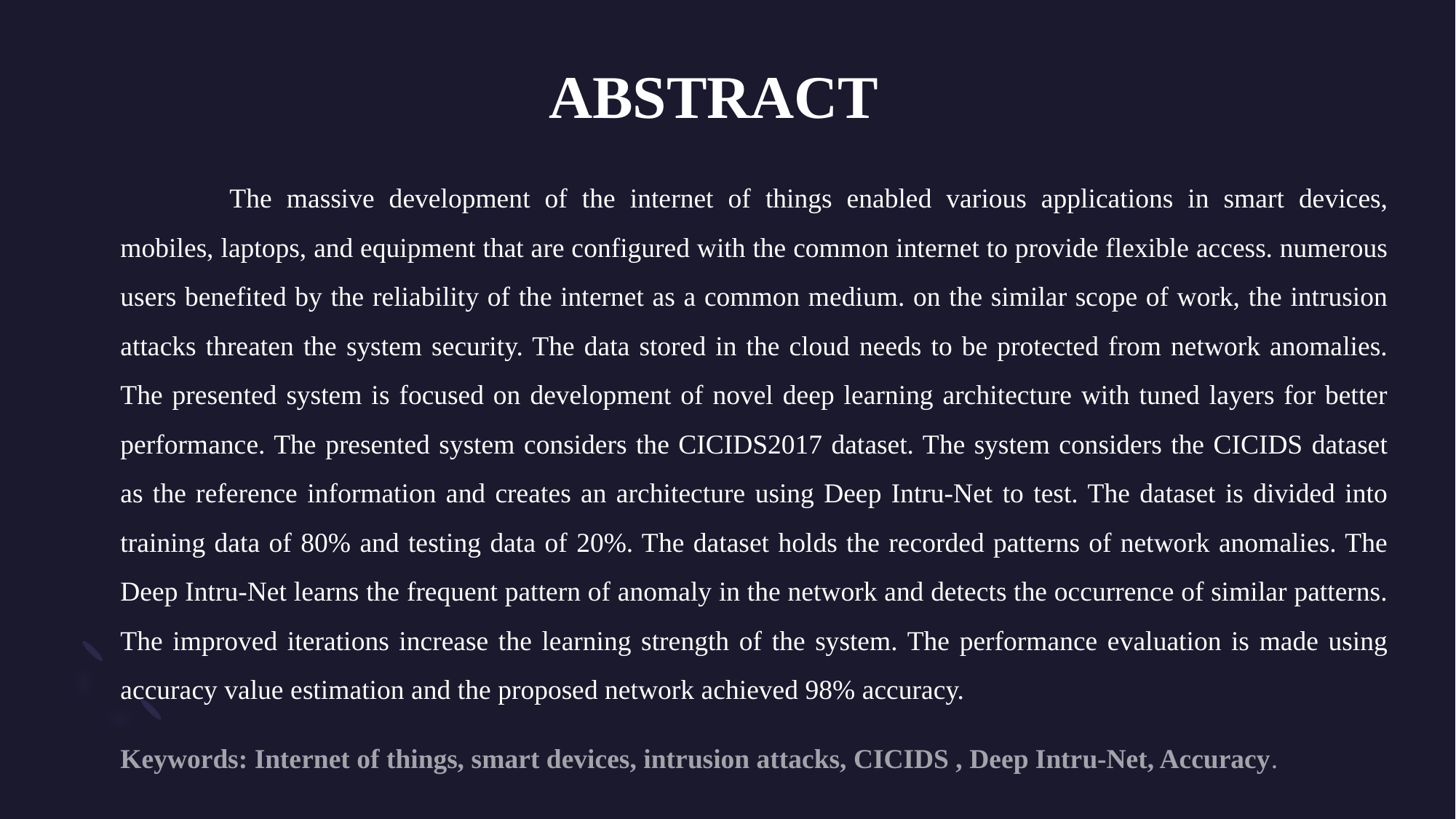

# ABSTRACT
	The massive development of the internet of things enabled various applications in smart devices, mobiles, laptops, and equipment that are configured with the common internet to provide flexible access. numerous users benefited by the reliability of the internet as a common medium. on the similar scope of work, the intrusion attacks threaten the system security. The data stored in the cloud needs to be protected from network anomalies. The presented system is focused on development of novel deep learning architecture with tuned layers for better performance. The presented system considers the CICIDS2017 dataset. The system considers the CICIDS dataset as the reference information and creates an architecture using Deep Intru-Net to test. The dataset is divided into training data of 80% and testing data of 20%. The dataset holds the recorded patterns of network anomalies. The Deep Intru-Net learns the frequent pattern of anomaly in the network and detects the occurrence of similar patterns. The improved iterations increase the learning strength of the system. The performance evaluation is made using accuracy value estimation and the proposed network achieved 98% accuracy.
Keywords: Internet of things, smart devices, intrusion attacks, CICIDS , Deep Intru-Net, Accuracy.